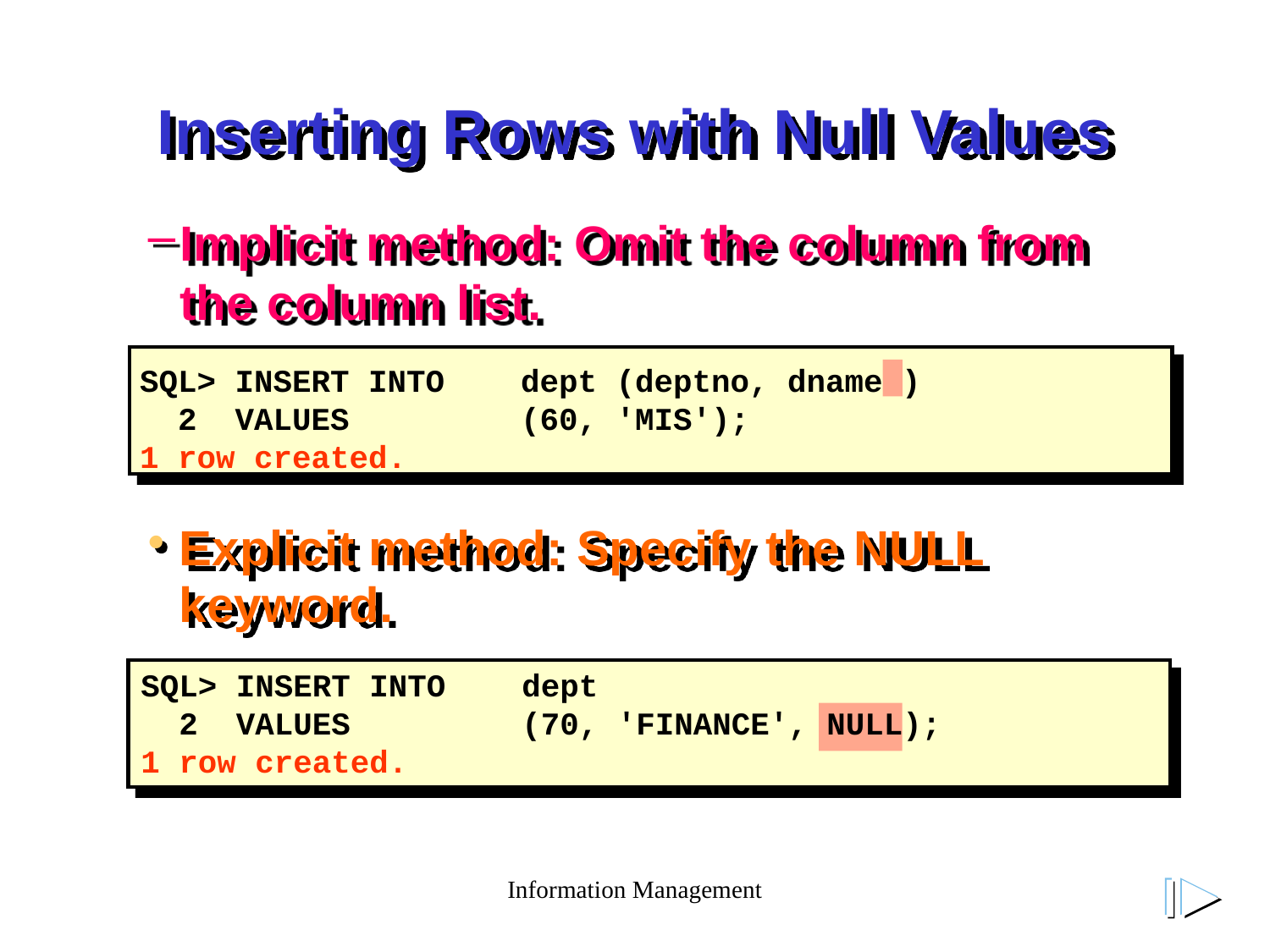

# Inserting Rows with Null Values
Implicit method: Omit the column from the column list.

SQL> INSERT INTO	dept (deptno, dname )
  2  VALUES		(60, 'MIS');
1 row created.

Explicit method: Specify the NULL keyword.
SQL> INSERT INTO	dept
  2  VALUES		(70, 'FINANCE', NULL);
1 row created.

Information Management